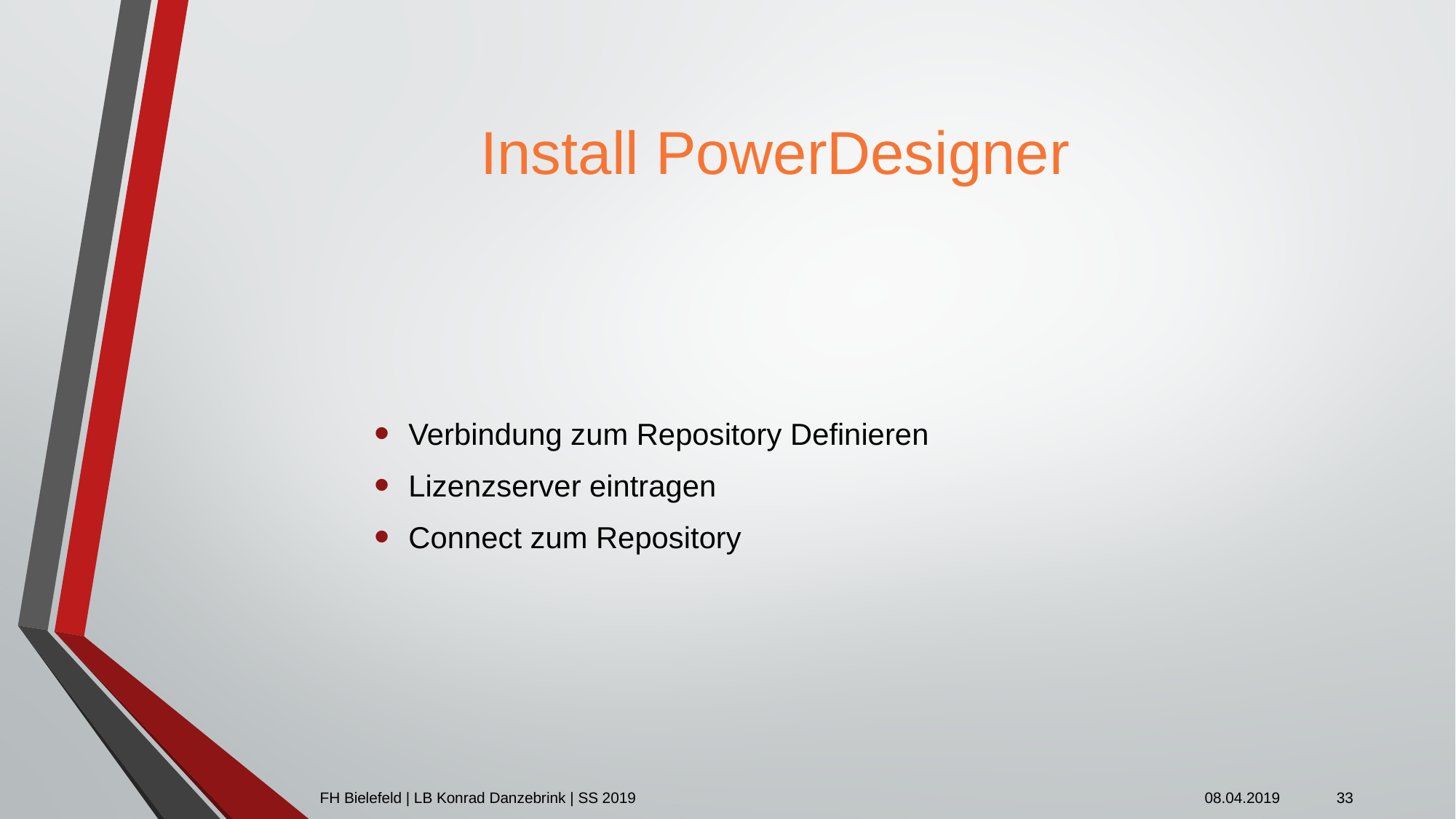

# Install PowerDesigner
Verbindung zum Repository Definieren
Lizenzserver eintragen
Connect zum Repository

33
FH Bielefeld | LB Konrad Danzebrink | SS 2019
08.04.2019